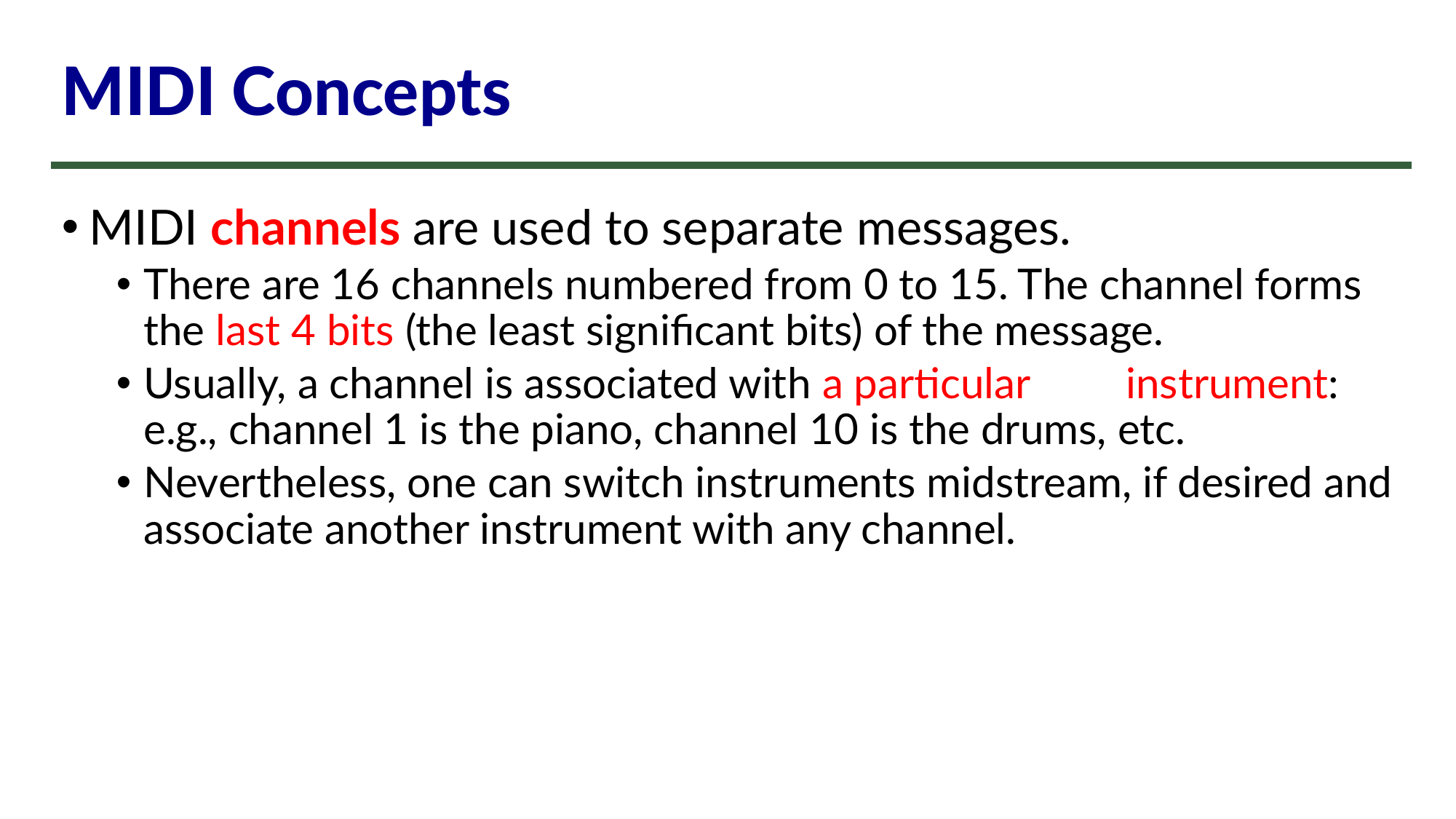

# MIDI Concepts
MIDI channels are used to separate messages.
There are 16 channels numbered from 0 to 15. The channel forms the last 4 bits (the least significant bits) of the message.
Usually, a channel is associated with a particular	instrument: e.g., channel 1 is the piano, channel 10 is the drums, etc.
Nevertheless, one can switch instruments midstream, if desired and associate another instrument with any channel.